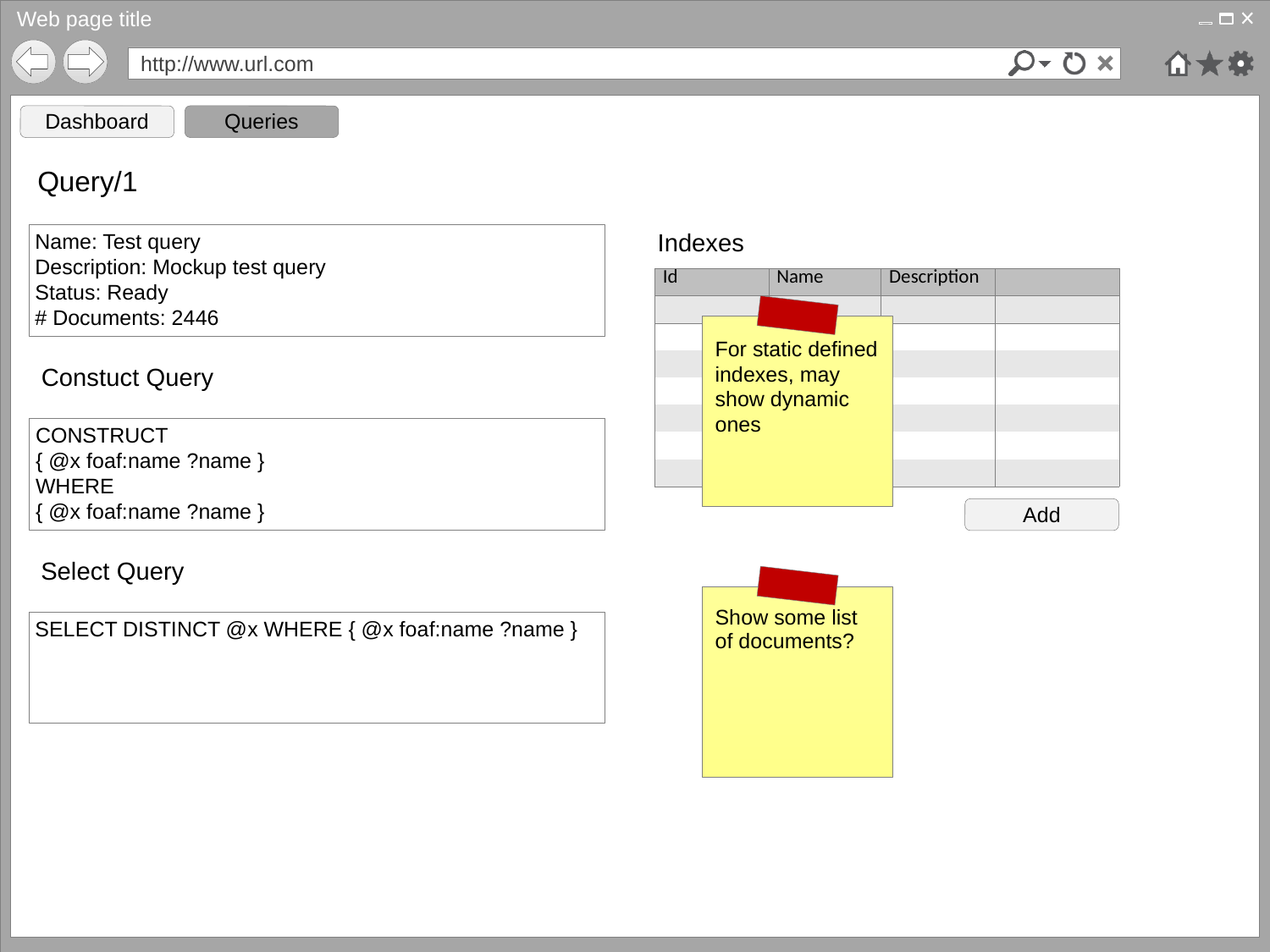

Dashboard
Queries
Query/1
Name: Test query
Description: Mockup test query
Status: Ready
# Documents: 2446
Indexes
| Id | Name | Description |  |
| --- | --- | --- | --- |
|  |  |  |  |
|  |  |  |  |
|  |  |  |  |
|  |  |  |  |
|  |  |  |  |
|  |  |  |  |
|  |  |  |  |

For static defined indexes, may show dynamic ones
Constuct Query
CONSTRUCT
{ @x foaf:name ?name }
WHERE
{ @x foaf:name ?name }
Add
Select Query

Show some list of documents?

SELECT DISTINCT @x WHERE { @x foaf:name ?name }